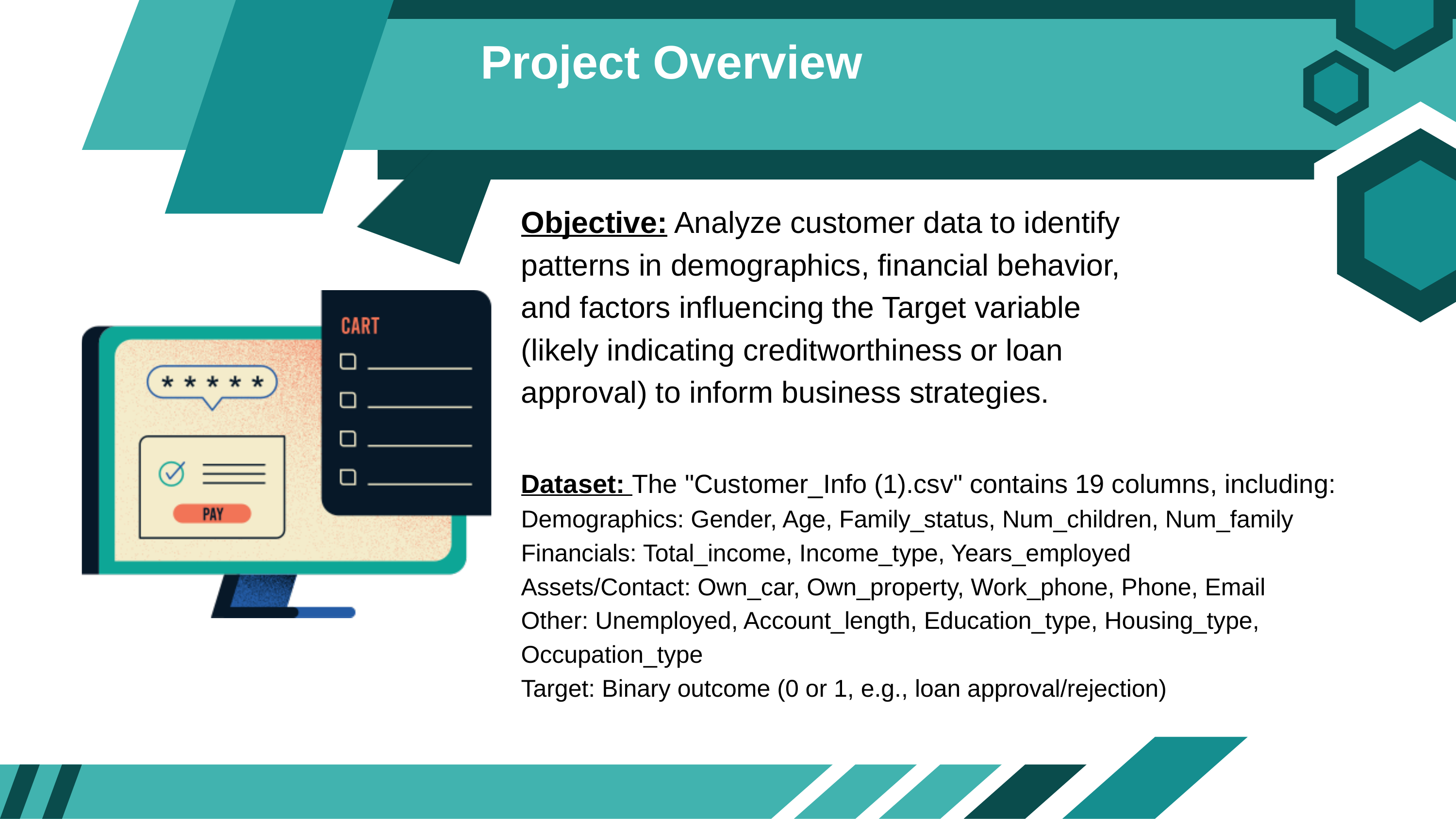

Project Overview

Objective: Analyze customer data to identify patterns in demographics, financial behavior, and factors influencing the Target variable (likely indicating creditworthiness or loan approval) to inform business strategies.

Dataset: The "Customer_Info (1).csv" contains 19 columns, including:
Demographics: Gender, Age, Family_status, Num_children, Num_family
Financials: Total_income, Income_type, Years_employed
Assets/Contact: Own_car, Own_property, Work_phone, Phone, Email
Other: Unemployed, Account_length, Education_type, Housing_type, Occupation_type
Target: Binary outcome (0 or 1, e.g., loan approval/rejection)